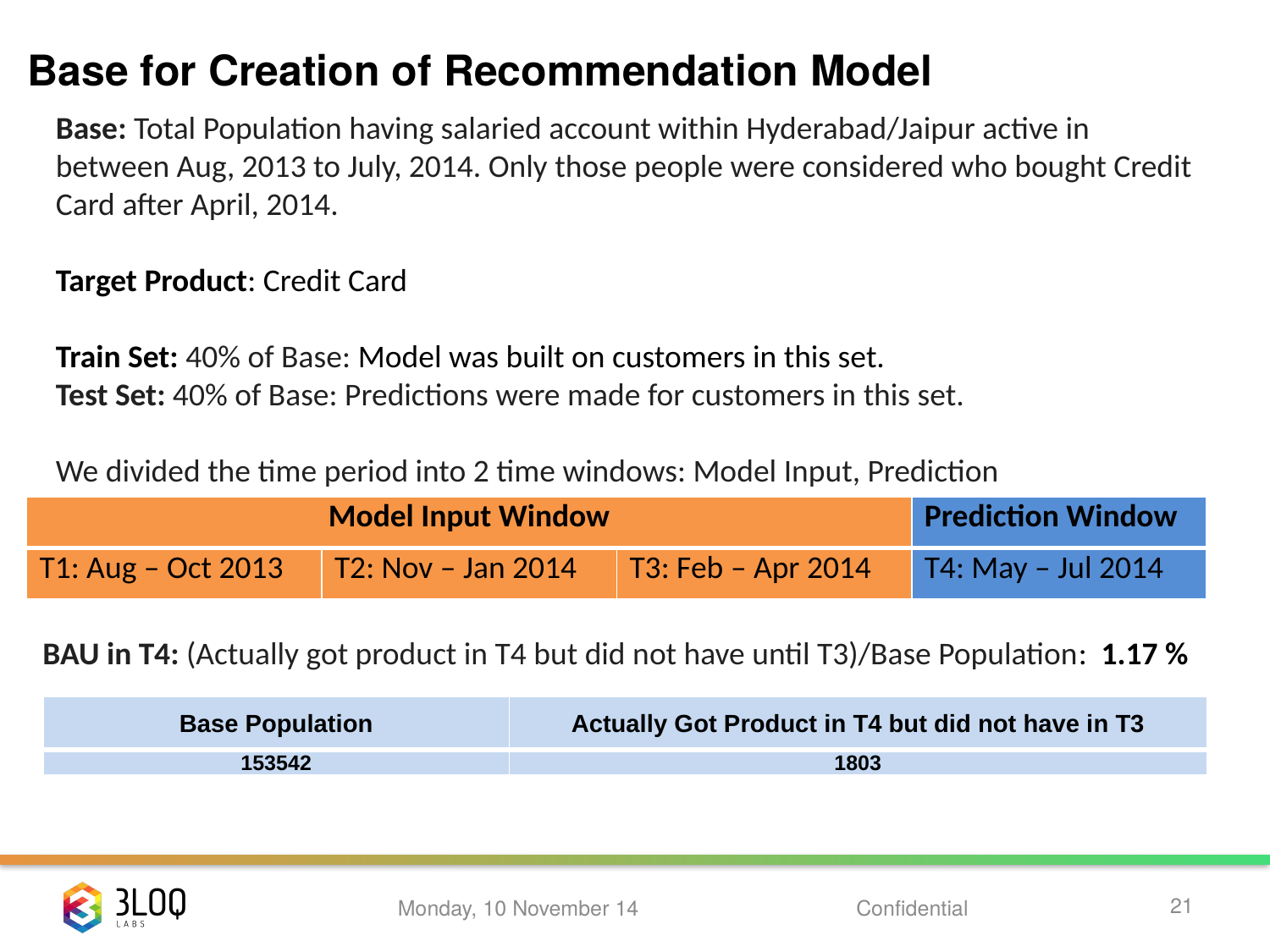

Base for Creation of Recommendation Model
Base: Total Population having salaried account within Hyderabad/Jaipur active in between Aug, 2013 to July, 2014. Only those people were considered who bought Credit Card after April, 2014.

Target Product: Credit Card

Train Set: 40% of Base: Model was built on customers in this set.
Test Set: 40% of Base: Predictions were made for customers in this set.

We divided the time period into 2 time windows: Model Input, Prediction
| Model Input Window |  |  | Prediction Window |
| --- | --- | --- | --- |
| T1: Aug – Oct 2013 | T2: Nov – Jan 2014 | T3: Feb – Apr 2014 | T4: May – Jul 2014 |
BAU in T4: (Actually got product in T4 but did not have until T3)/Base Population:  1.17 %

| Base Population | Actually Got Product in T4 but did not have in T3 |
| --- | --- |
| 153542 | 1803 |
Monday, 10 November 14
Confidential
21